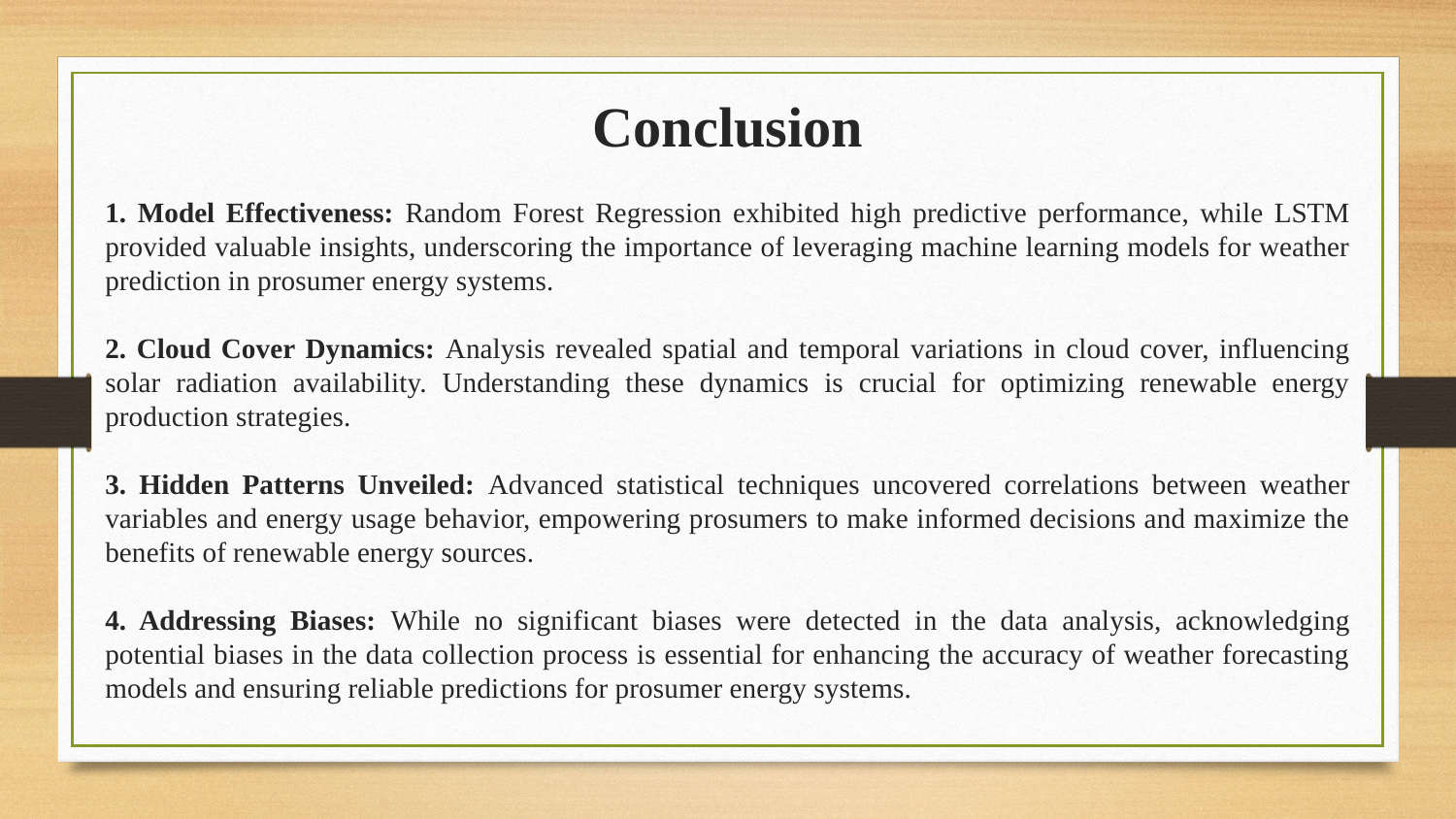

# Conclusion
1. Model Effectiveness: Random Forest Regression exhibited high predictive performance, while LSTM provided valuable insights, underscoring the importance of leveraging machine learning models for weather prediction in prosumer energy systems.

2. Cloud Cover Dynamics: Analysis revealed spatial and temporal variations in cloud cover, influencing solar radiation availability. Understanding these dynamics is crucial for optimizing renewable energy production strategies.

3. Hidden Patterns Unveiled: Advanced statistical techniques uncovered correlations between weather variables and energy usage behavior, empowering prosumers to make informed decisions and maximize the benefits of renewable energy sources.

4. Addressing Biases: While no significant biases were detected in the data analysis, acknowledging potential biases in the data collection process is essential for enhancing the accuracy of weather forecasting models and ensuring reliable predictions for prosumer energy systems.